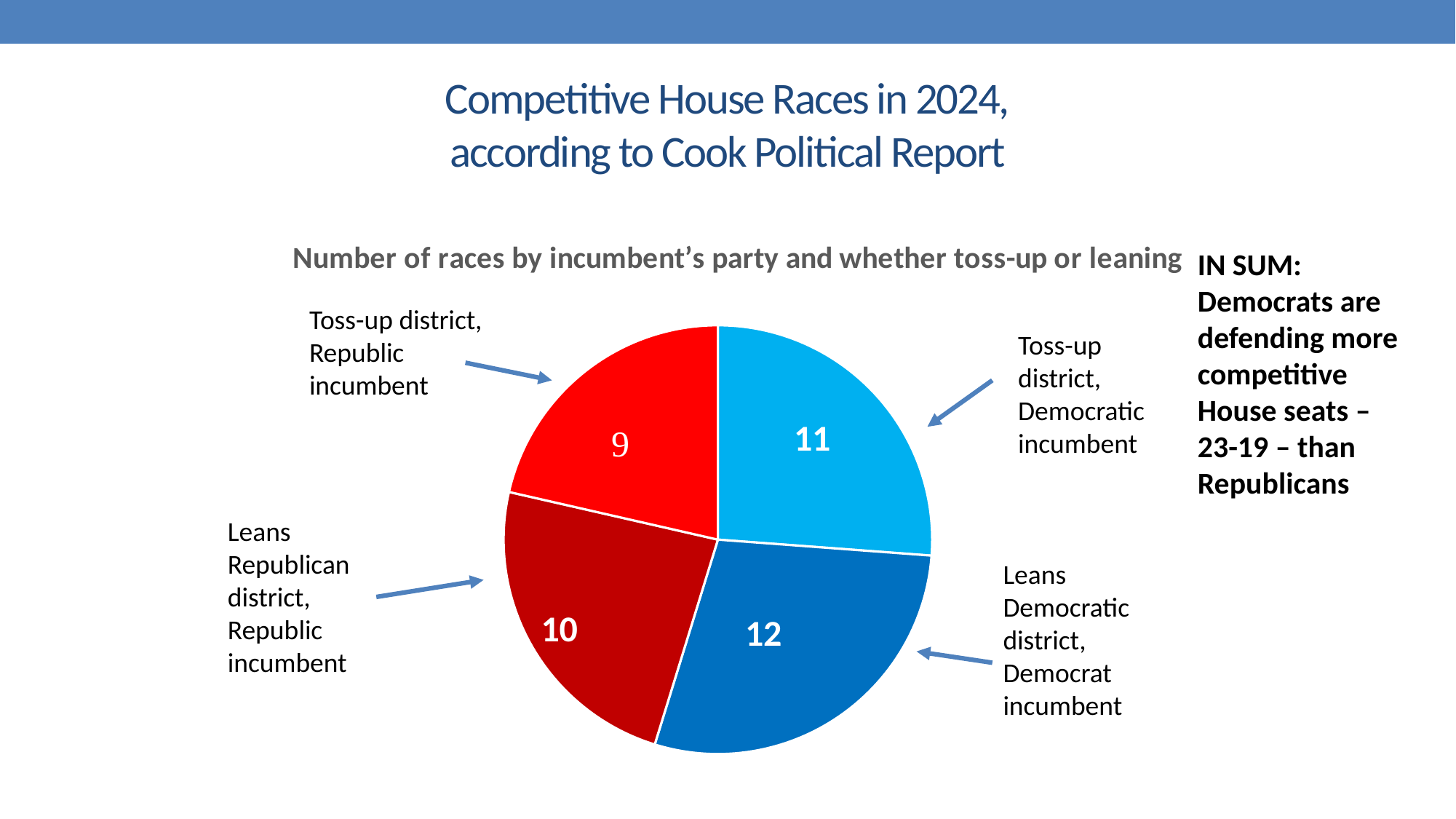

# Competitive House Races in 2024, according to Cook Political Report

### Chart: Number of races by incumbent’s party and whether toss-up or leaning

| Category | Sales |
|---|---|
IN SUM:
Democrats are defending more competitive House seats – 23-19 – than
Republicans
Toss-up district, Republic
incumbent
Toss-up district, Democratic incumbent
Leans Republican district, Republic
incumbent
Leans Democratic
district, Democrat
incumbent